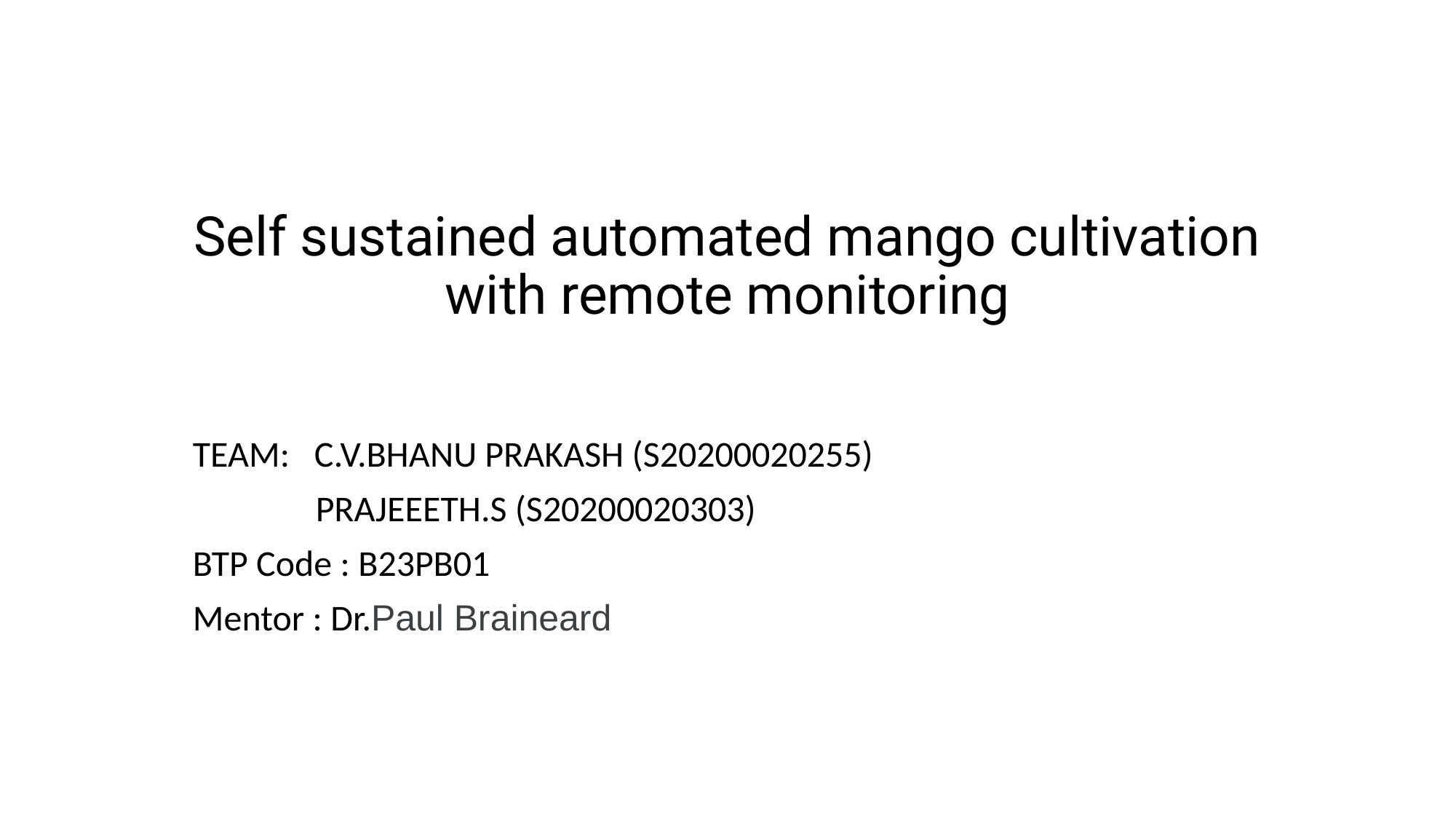

# Self sustained automated mango cultivation with remote monitoring
TEAM:   C.V.BHANU PRAKASH (S20200020255)
               PRAJEEETH.S (S20200020303)
BTP Code : B23PB01
Mentor : Dr.Paul Braineard